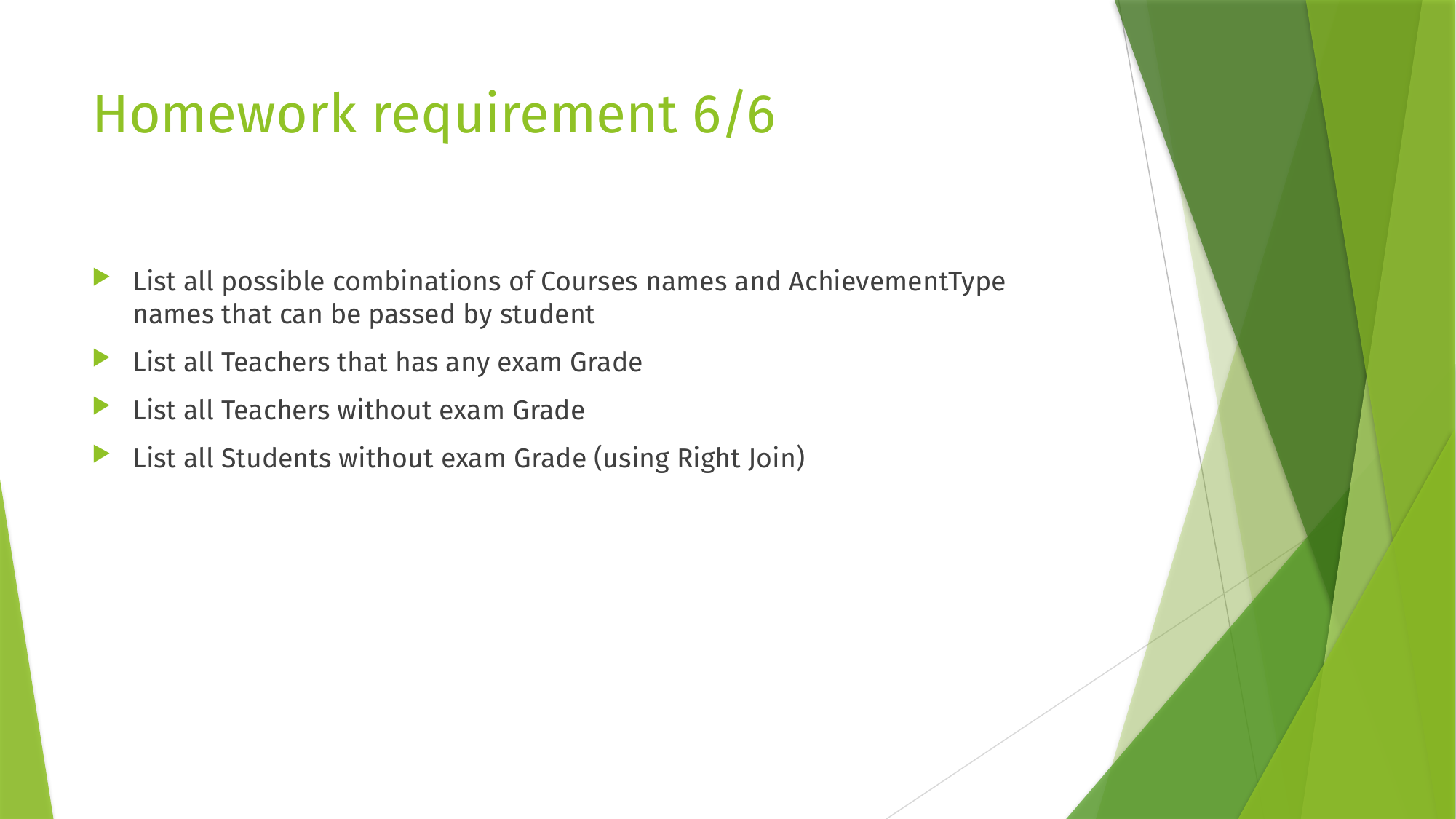

# Homework requirement 6/6
List all possible combinations of Courses names and AchievementType names that can be passed by student
List all Teachers that has any exam Grade
List all Teachers without exam Grade
List all Students without exam Grade (using Right Join)